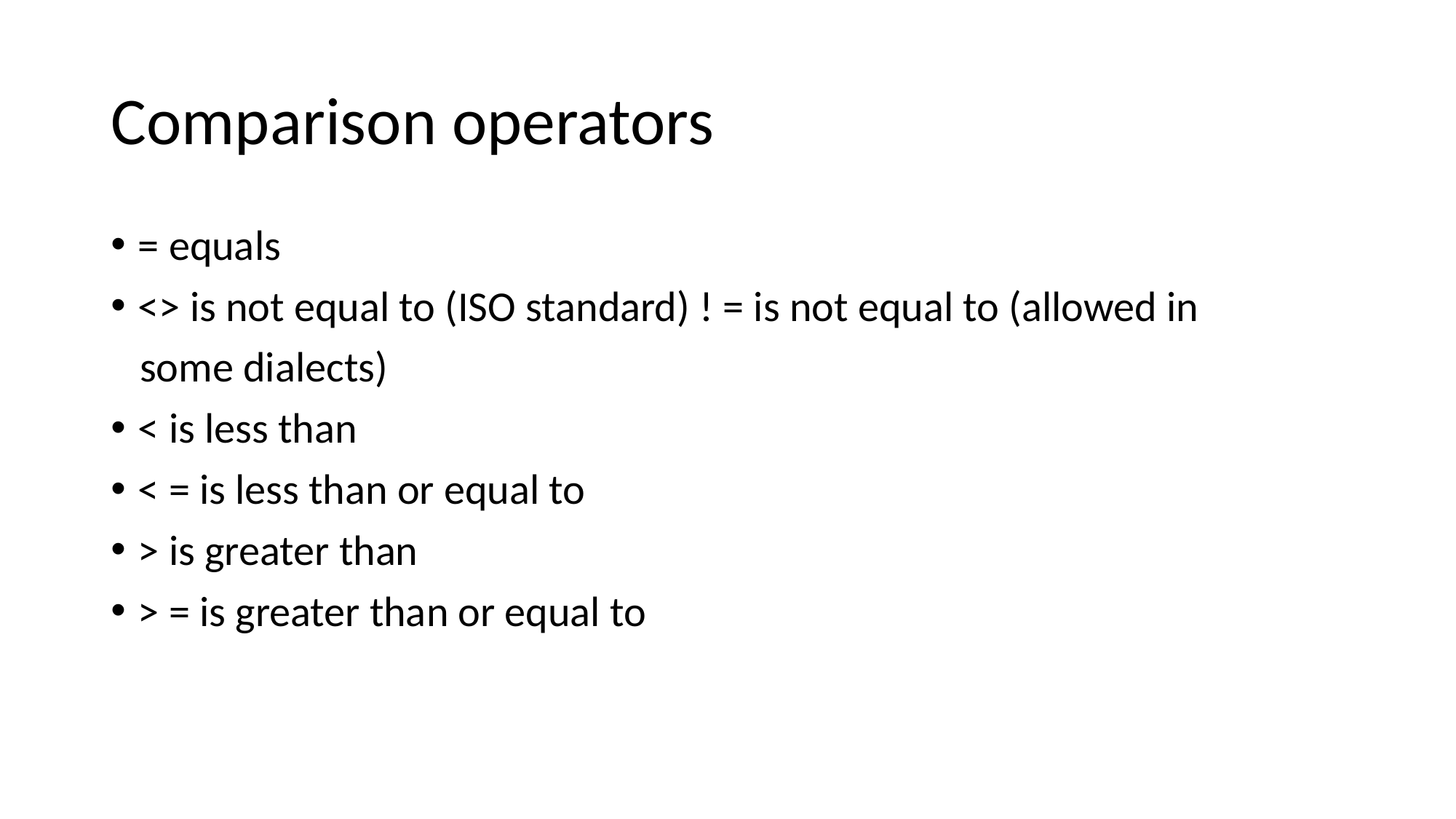

# Comparison operators
= equals
<> is not equal to (ISO standard) ! = is not equal to (allowed in
   some dialects)
< is less than
< = is less than or equal to
> is greater than
> = is greater than or equal to